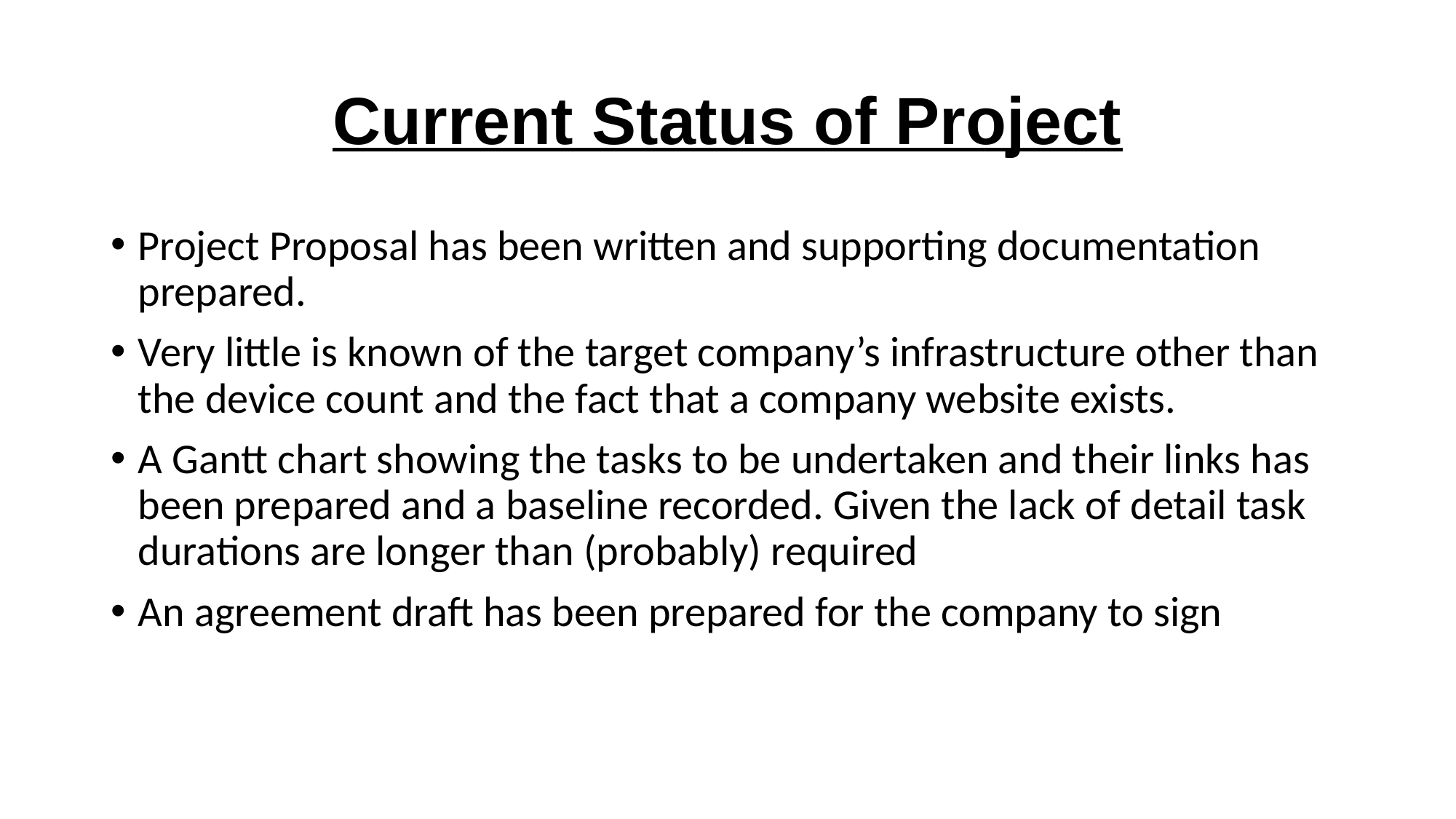

# Current Status of Project
Project Proposal has been written and supporting documentation prepared.
Very little is known of the target company’s infrastructure other than the device count and the fact that a company website exists.
A Gantt chart showing the tasks to be undertaken and their links has been prepared and a baseline recorded. Given the lack of detail task durations are longer than (probably) required
An agreement draft has been prepared for the company to sign